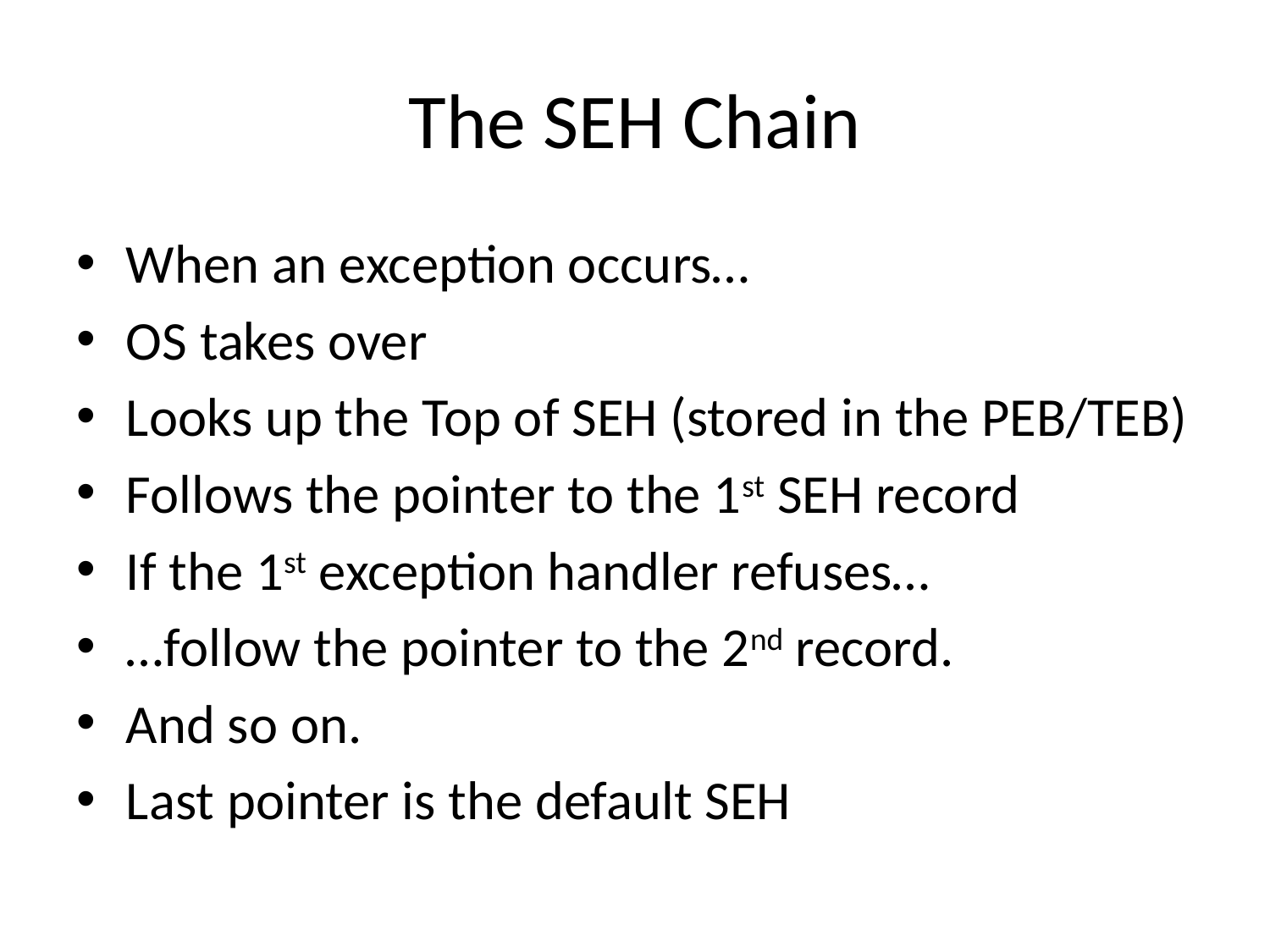

# The SEH Chain
When an exception occurs…
OS takes over
Looks up the Top of SEH (stored in the PEB/TEB)
Follows the pointer to the 1st SEH record
If the 1st exception handler refuses…
…follow the pointer to the 2nd record.
And so on.
Last pointer is the default SEH